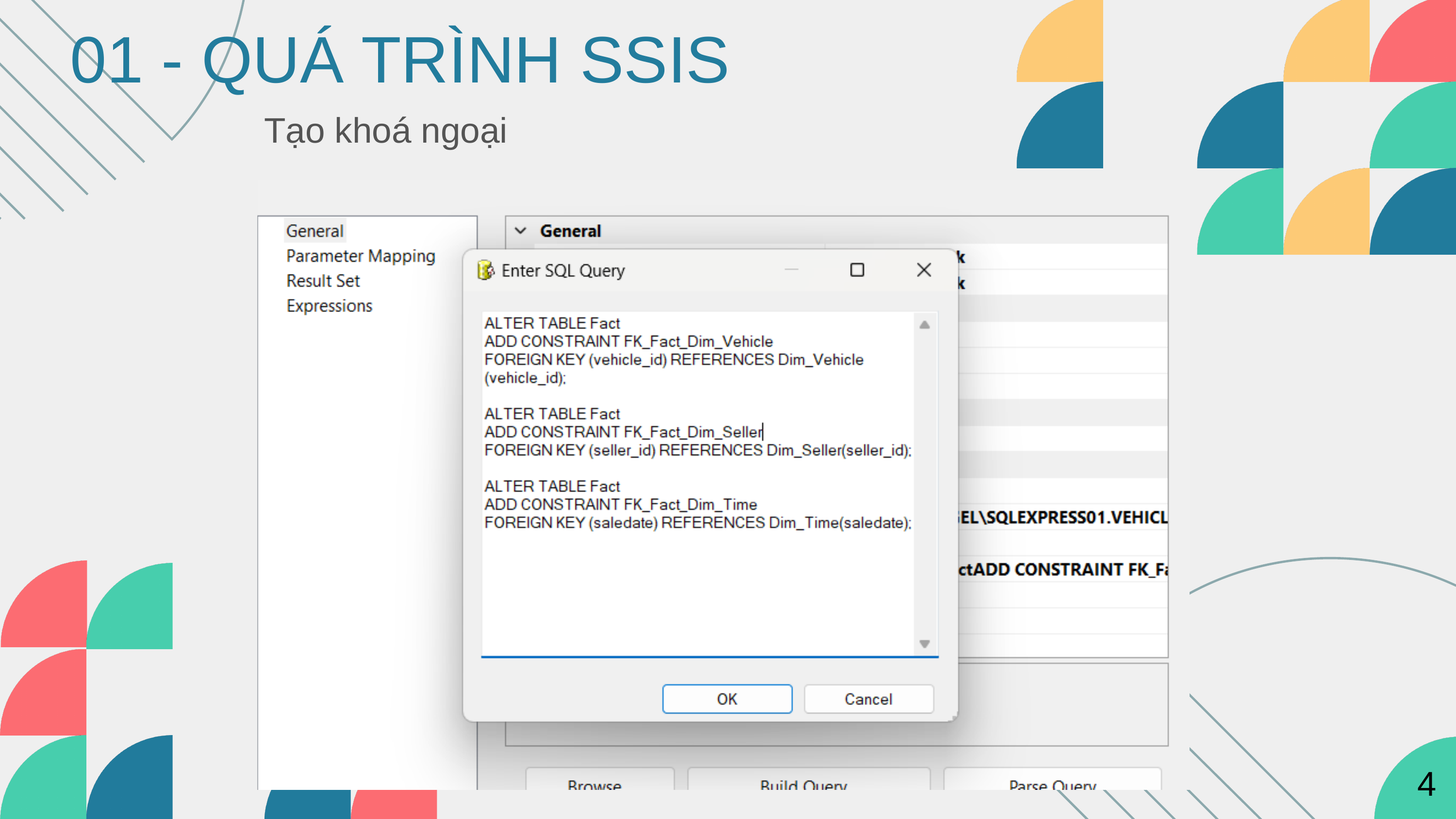

01 - QUÁ TRÌNH SSIS

Tạo khoá ngoại

4